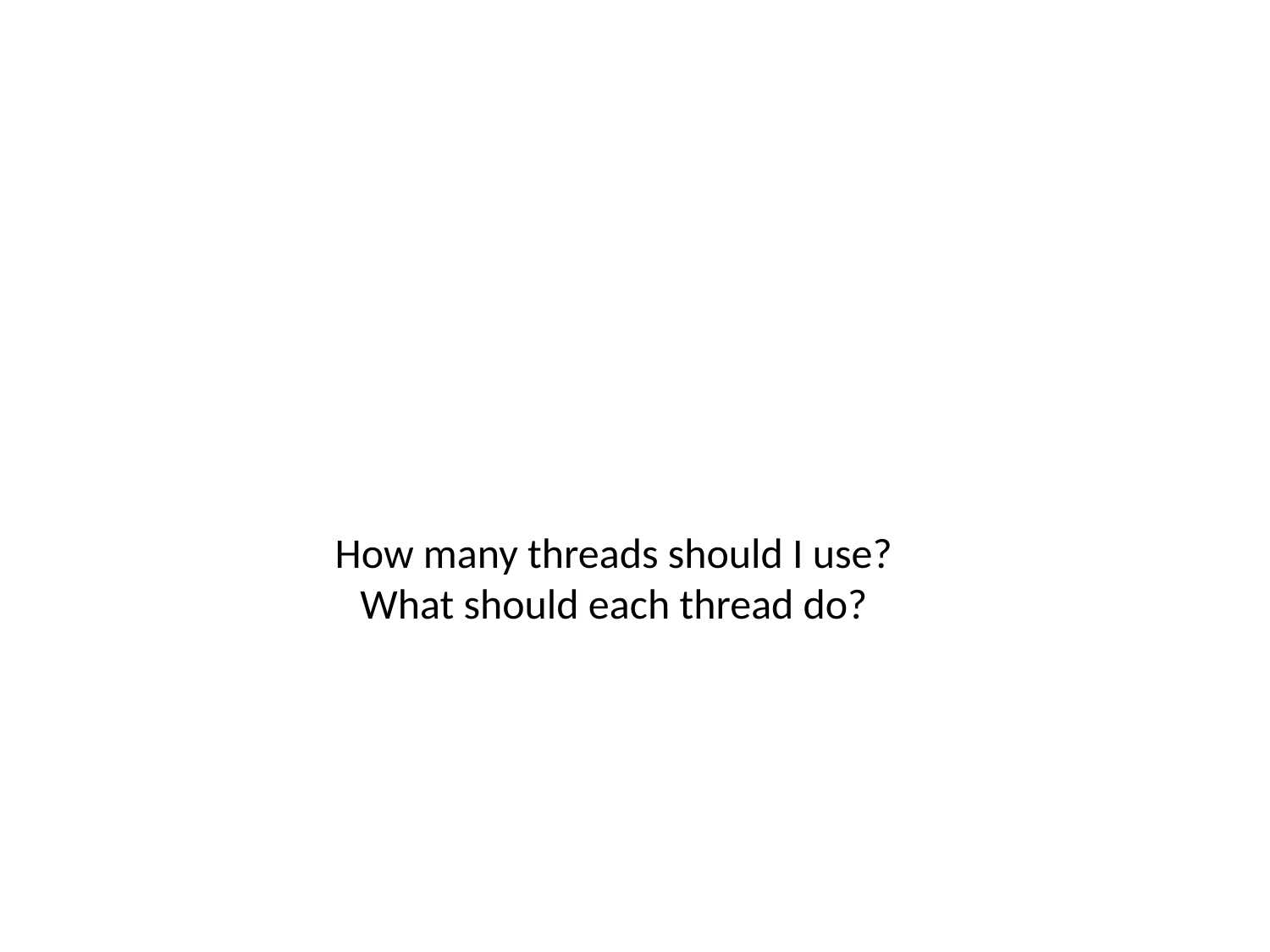

# How many threads should I use? What should each thread do?